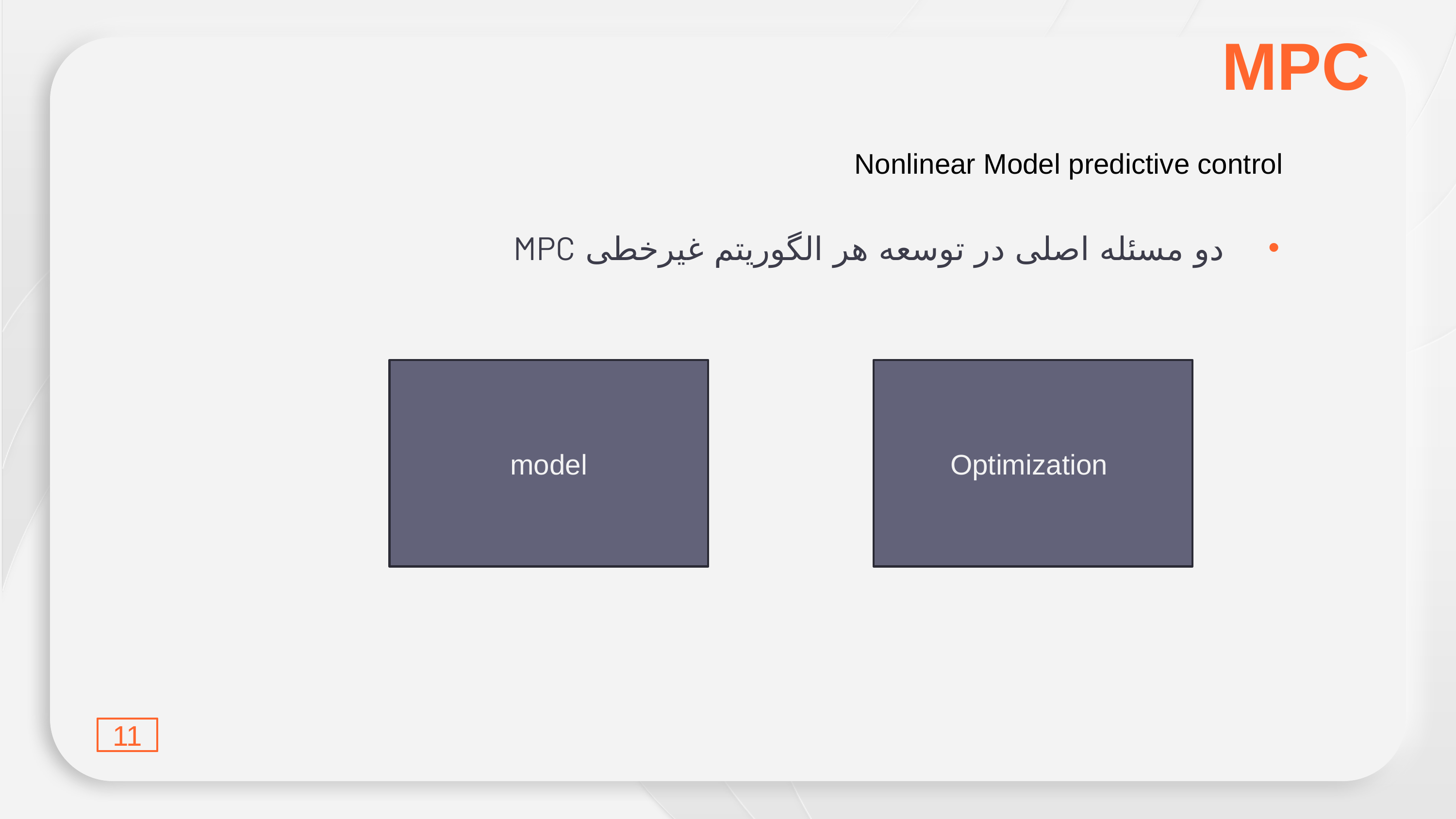

# MPC
Nonlinear Model predictive control
دو مسئله اصلی در توسعه هر الگوریتم غیرخطی MPC
model
Optimization
11